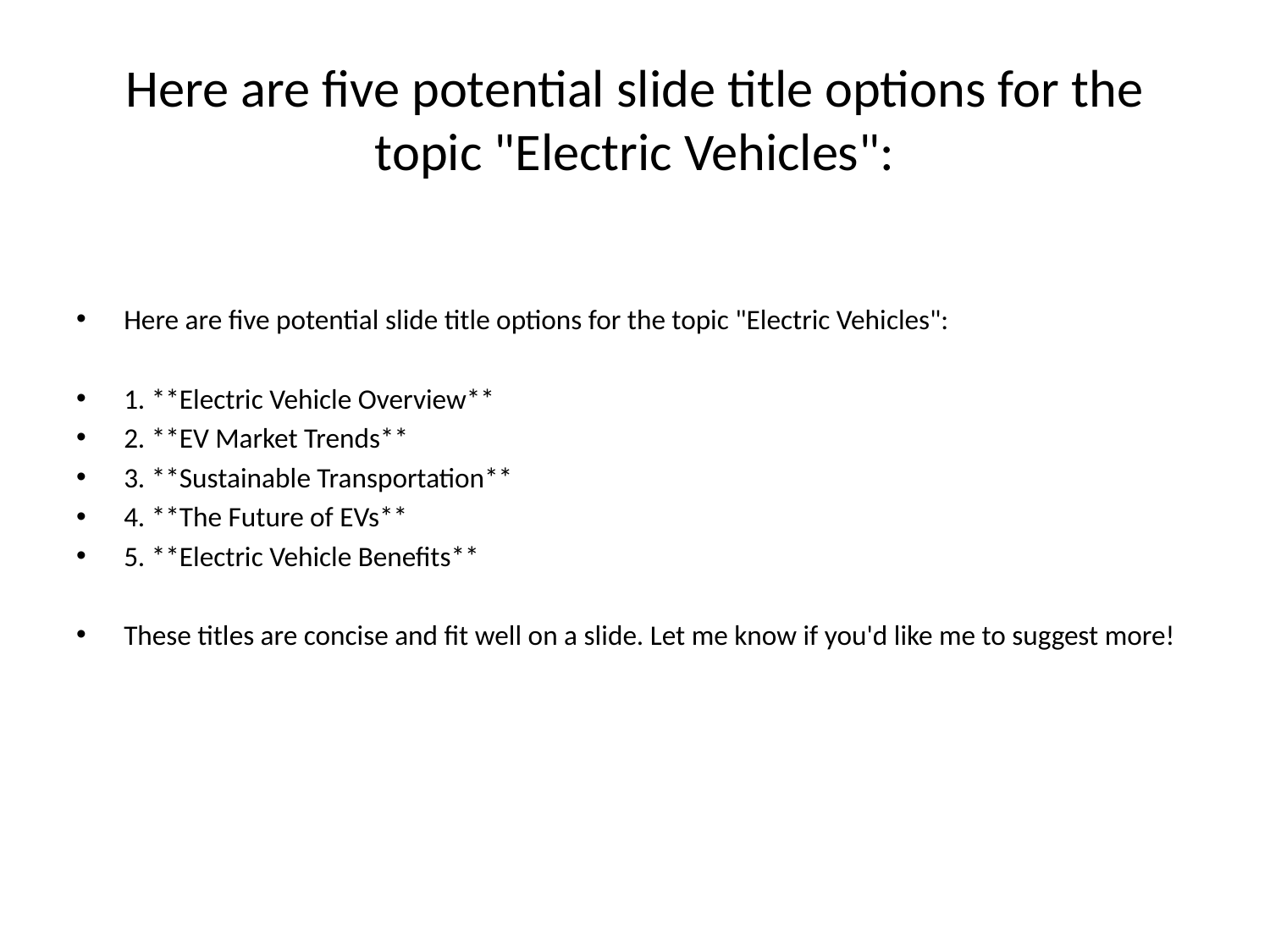

# Here are five potential slide title options for the topic "Electric Vehicles":

Here are five potential slide title options for the topic "Electric Vehicles":

1. **Electric Vehicle Overview**
2. **EV Market Trends**
3. **Sustainable Transportation**
4. **The Future of EVs**
5. **Electric Vehicle Benefits**

These titles are concise and fit well on a slide. Let me know if you'd like me to suggest more!